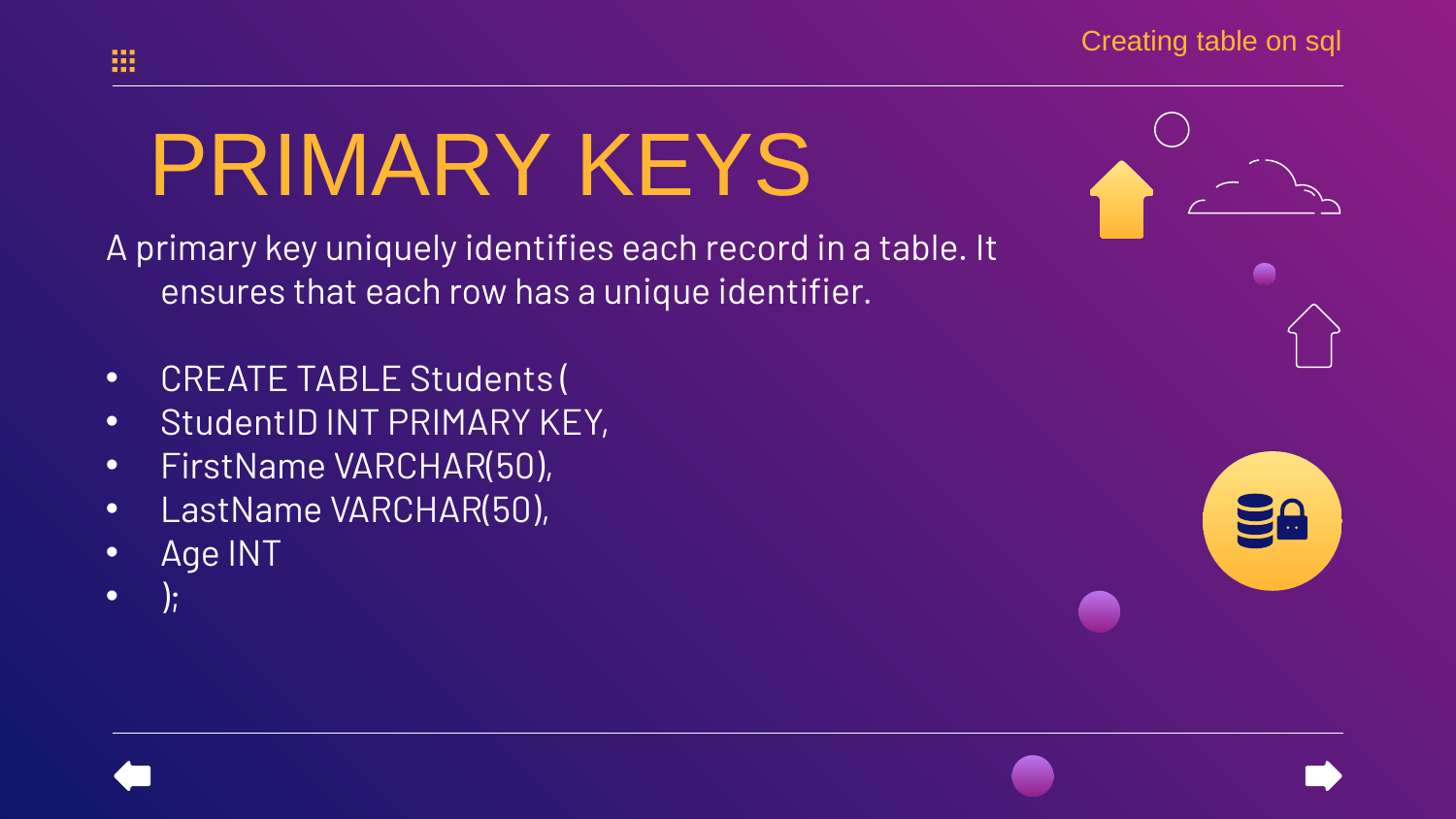

Creating table on sql

PRIMARY KEYS

A primary key uniquely identifies each record in a table. It ensures that each row has a unique identifier.​
​
CREATE TABLE Students (​
StudentID INT PRIMARY KEY,​
FirstName VARCHAR(50),​
LastName VARCHAR(50),​
Age INT​
);